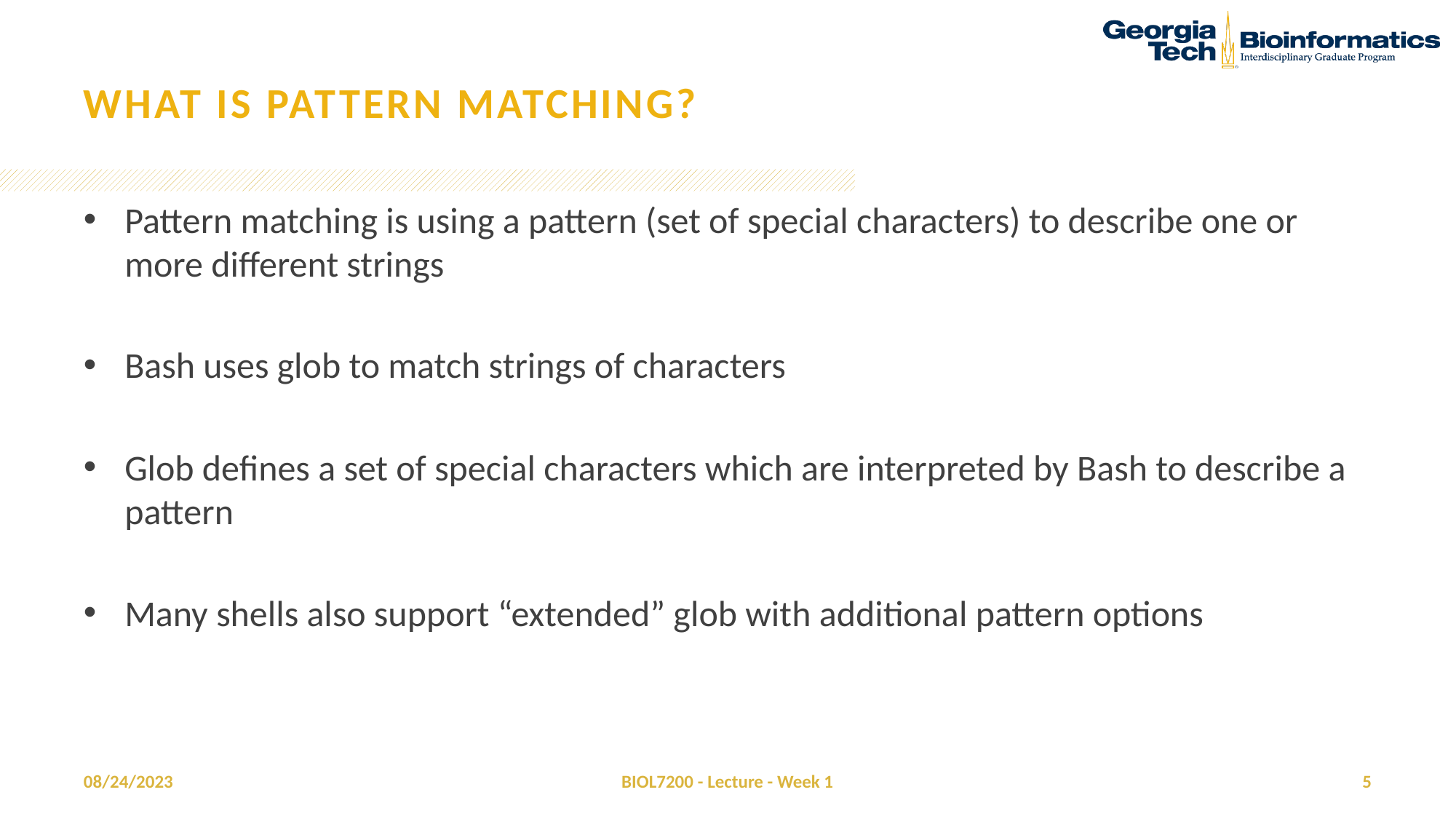

# What is pattern matching?
Pattern matching is using a pattern (set of special characters) to describe one or more different strings

Bash uses glob to match strings of characters

Glob defines a set of special characters which are interpreted by Bash to describe a pattern

Many shells also support “extended” glob with additional pattern options
08/24/2023
BIOL7200 - Lecture - Week 1
5